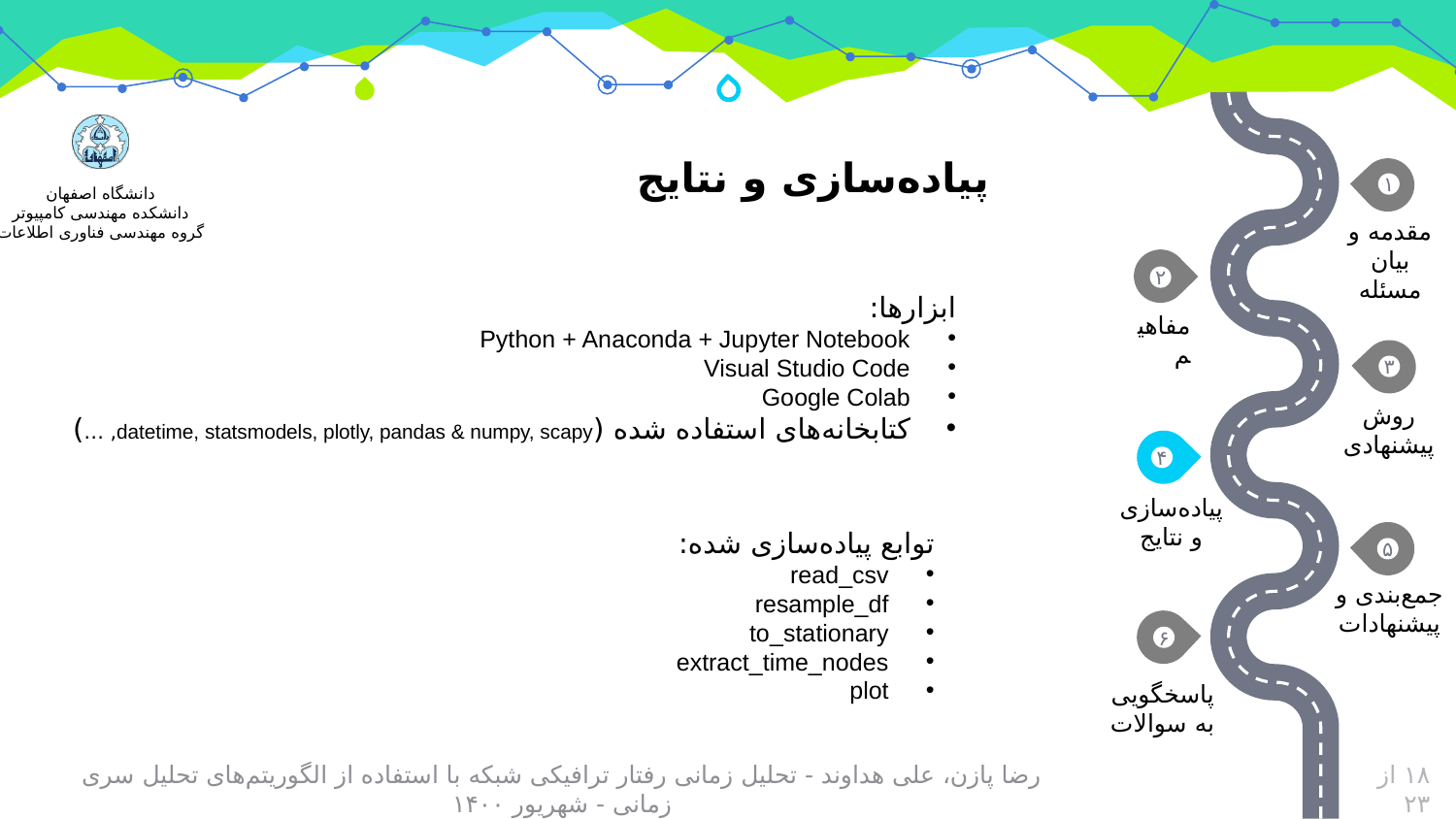

پیاده‌سازی و نتایج
ابزارها:
Python +‌ Anaconda + Jupyter Notebook
Visual Studio Code
Google Colab
کتابخانه‌های استفاده شده (datetime, statsmodels, plotly, pandas & numpy, scapy, …)
توابع پیاده‌سازی شده:
read_csv
resample_df
to_stationary
extract_time_nodes
plot
رضا پازن، علی هداوند - تحلیل زمانی رفتار ترافیکی شبکه با استفاده از الگوریتم‌های تحلیل سری زمانی - شهریور ۱۴۰۰
۱۸ از ۲۳